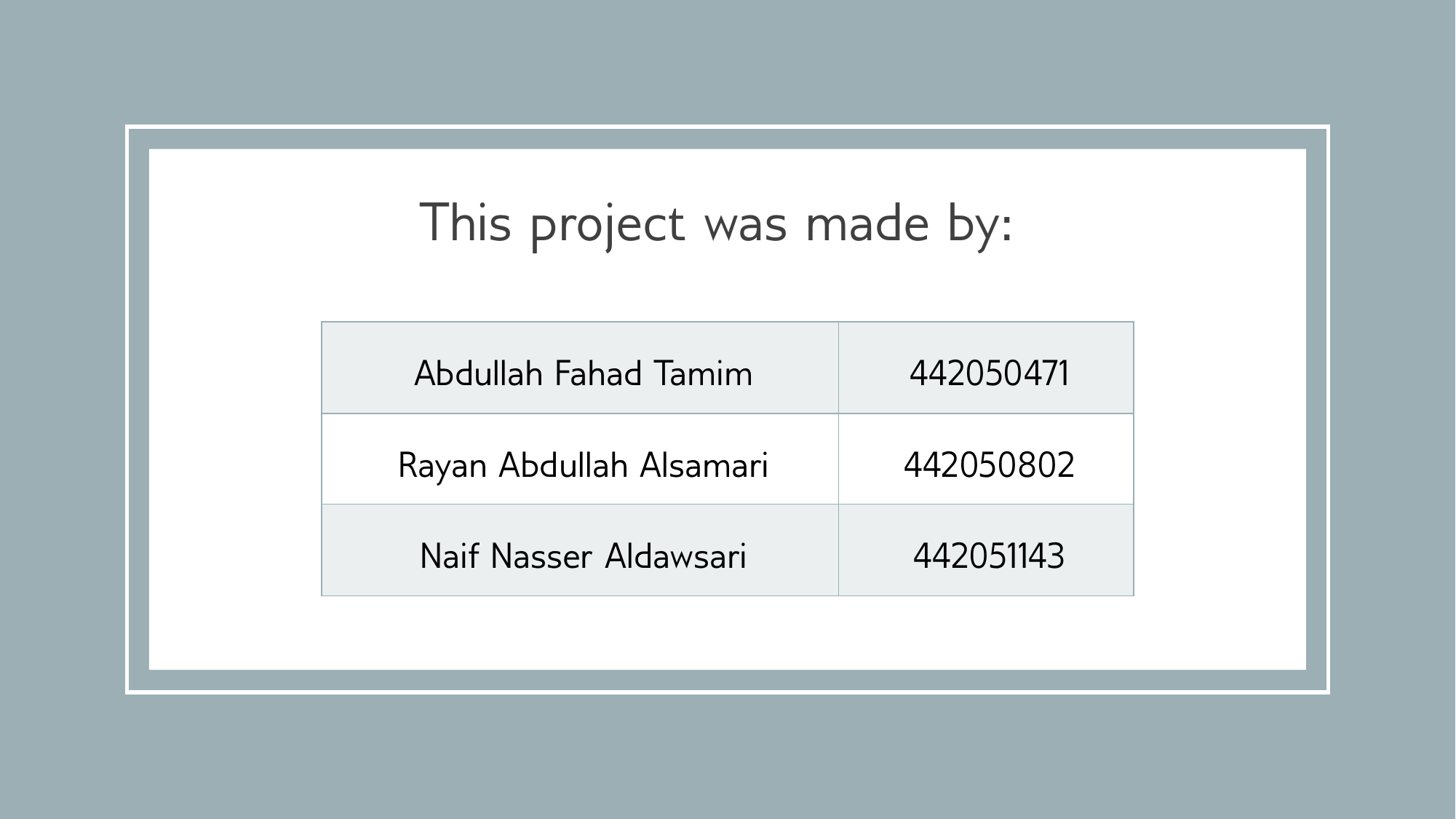

This project was made by:

| Abdullah Fahad Tamim | 442050471 |
| --- | --- |
| Rayan Abdullah Alsamari | 442050802 |
| Naif Nasser Aldawsari | 442051143 |